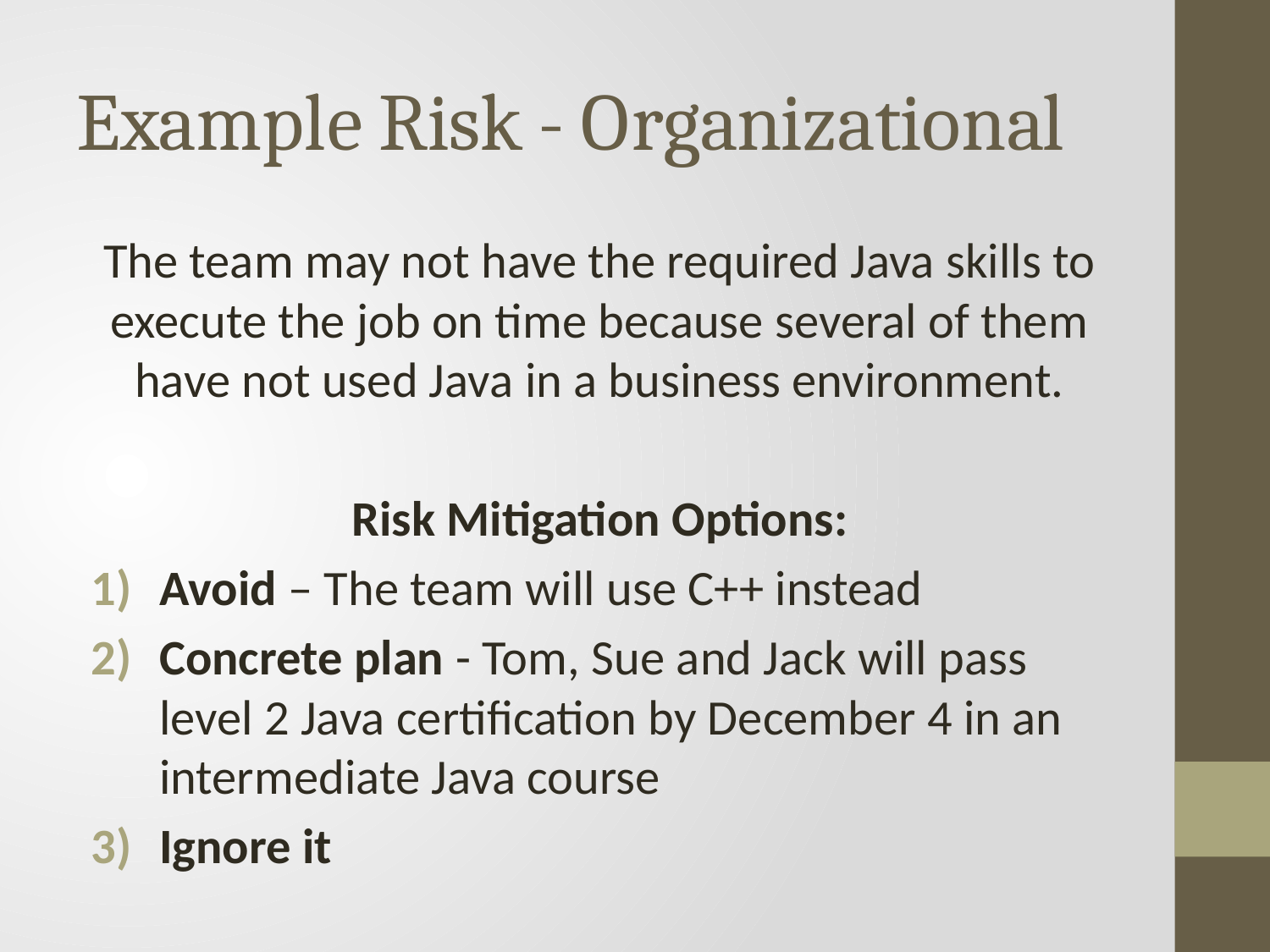

# Example Risk - Organizational
The team may not have the required Java skills to execute the job on time because several of them have not used Java in a business environment.

Risk Mitigation Options:
Avoid – The team will use C++ instead
Concrete plan - Tom, Sue and Jack will pass level 2 Java certification by December 4 in an intermediate Java course
Ignore it